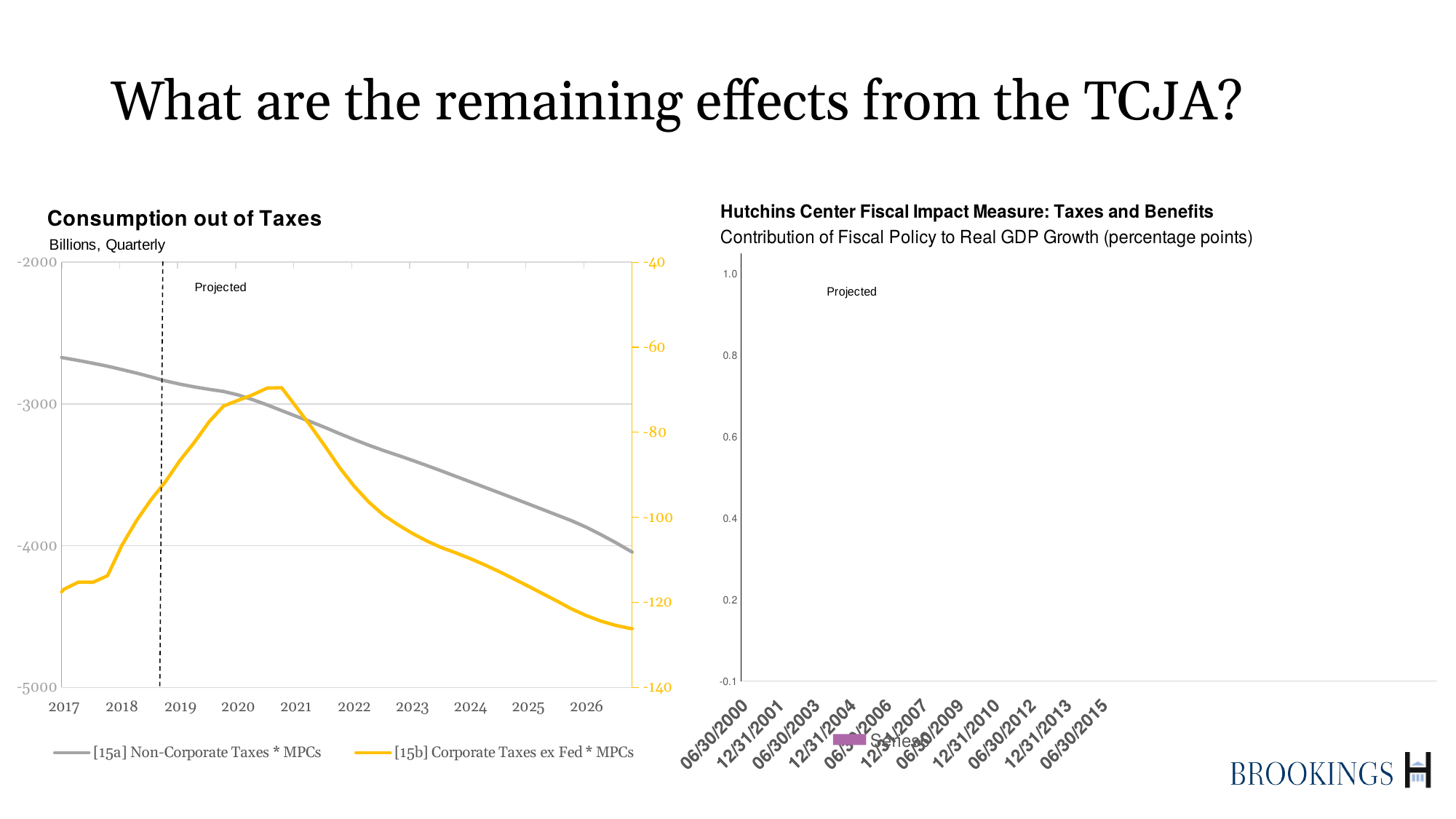

# What are the remaining effects from the TCJA?

### Chart: Consumption out of Taxes

| Category | [15a] | [15b] |
|---|---|---|
| 41729 | 0.0 | 0.0 |
| 41820 | 0.0 | 0.0 |
| 41912 | 0.0 | 0.0 |
| 42004 | 0.0 | 0.0 |
| 42094 | 0.0 | 0.0 |
| 42185 | 0.0 | 0.0 |
| 42277 | 0.0 | 0.0 |
| 42369 | 0.0 | 0.0 |
| 42460 | 0.0 | 0.0 |
| 42551 | 0.0 | 0.0 |
| 42643 | -2638.7999999999997 | 0.0 |
| 42735 | -2656.2419999999997 | -120.55000000000001 |
| 42825 | -2675.52 | -116.88799999999999 |
| 42916 | -2693.433 | -115.22000000000001 |
| 43008 | -2712.9719999999998 | -115.25714285714287 |
| 43100 | -2733.5819999999994 | -113.71500000000002 |
| 43190 | -2757.726 | -106.51111111111112 |
| 43281 | -2782.2839999999997 | -100.74799999999999 |
| 43373 | -2809.1241166944064 | -95.83378353674217 |
| 43465 | -2837.189471372711 | -91.56439801369497 |
| 43555 | -2860.3987861496094 | -86.56606063894952 |
| 43646 | -2879.8451291203087 | -82.28379845176202 |
| 43738 | -2896.6289545693007 | -77.5234605120652 |
| 43830 | -2911.481049891187 | -73.79902117091113 |
| 43921 | -2936.2981448190117 | -72.47438174869468 |
| 44012 | -2969.633163672339 | -71.18120070091923 |
| 44104 | -3006.3542340157155 | -69.60173919025098 |
| 44195 | -3046.605584528569 | -69.51221372416984 |
| 44285 | -3086.1630911193115 | -73.98584053148635 |
| 44377 | -3124.841413600094 | -78.51827576334773 |
| 44469 | -3165.940450457071 | -83.2907934660128 |
| 44560 | -3209.4260887946384 | -88.29405846821288 |
| 44650 | -3250.9486427470806 | -92.65957609062471 |
| 44742 | -3290.3876879213135 | -96.36560305621988 |
| 44834 | -3327.298902581293 | -99.38562415245056 |
| 44925 | -3361.543351475135 | -101.68822828490465 |
| 45015 | -3397.010562707873 | -103.74412955533734 |
| 45107 | -3433.723295874573 | -105.54349372431464 |
| 45199 | -3471.4327905908103 | -107.07585406482211 |
| 45290 | -3510.156772649682 | -108.33008853516911 |
| 45381 | -3548.8143736189904 | -109.69020206025071 |
| 45473 | -3587.40375252048 | -111.15973839645572 |
| 45565 | -3626.313270378764 | -112.74235119303012 |
| 45656 | -3665.547439552313 | -114.44180763263404 |
| 45746 | -3704.9431885832228 | -116.16921707148066 |
| 45838 | -3744.5025633271316 | -117.9263022380025 |
| 45930 | -3784.1755460895074 | -119.71488813523746 |
| 46021 | -3823.9627070566635 | -121.5369071940588 |
| 46111 | -3869.508018334237 | -123.08926934018842 |
| 46203 | -3921.0259117445225 | -124.36866542954317 |
| 46295 | -3976.1108777549694 | -125.37178135659133 |
| 46386 | -4034.8871045427622 | -126.09530082623996 |
| 46476 | -4094.5343151277775 | -126.43463783383373 |
| 46568 | -4155.077201904294 | -126.38965760170215 |
| 46660 | -4217.988780194756 | -125.96015918362271 |
| 46751 | -4283.347042224408 | -125.14587593491179 |
| 46842 | -4342.922225853312 | -124.25068106822678 |
| 46934 | -4396.520597921928 | -123.27316632511553 |
| 47026 | -4446.784493839289 | -122.21190812255402 |
| 47117 | -4493.595024487077 | -121.06546752855054 |
|  | None | None |
|  | None | None |
|  | None | None |
|  | None | None |
|  | None | None |
|  | None | None |
|  | None | None |
|  | None | None |
|  | None | None |
|  | None | None |
|  | None | None |
|  | None | None |
|  | None | None |
|  | None | None |
|  | None | None |
|  | None | None |
|  | None | None |
|  | None | None |
|  | None | None |
|  | None | None |
|  | None | None |
|  | None | None |
|  | None | None |
|  | None | None |
|  | None | None |
|  | None | None |
|  | None | None |
|  | None | None |
|  | None | None |
|  | None | None |
|  | None | None |
|  | None | None |
|  | None | None |
|  | None | None |
|  | None | None |
|  | None | None |
|  | None | None |
|  | None | None |
|  | None | None |
|  | None | None |
|  | None | None |
|  | None | None |
|  | None | None |
|  | None | None |
|  | None | None |
|  | None | None |
|  | None | None |
|  | None | None |
|  | None | None |
|  | None | None |
|  | None | None |
|  | None | None |
|  | None | None |
|  | None | None |
|  | None | None |
|  | None | None |
|  | None | None |
|  | None | None |
|  | None | None |
|  | None | None |
|  | None | None |
|  | None | None |
|  | None | None |
|  | None | None |
|  | None | None |
|  | None | None |
|  | None | None |
|  | None | None |
|  | None | None |
|  | None | None |
|  | None | None |
|  | None | None |
|  | None | None |
|  | None | None |
|  | None | None |
|  | None | None |
|  | None | None |
|  | None | None |
|  | None | None |
|  | None | None |
|  | None | None |
|  | None | None |
|  | None | None |
|  | None | None |
|  | None | None |
|  | None | None |
|  | None | None |
|  | None | None |
|  | None | None |
|  | None | None |
|  | None | None |
|  | None | None |
|  | None | None |
|  | None | None |
|  | None | None |
|  | None | None |
|  | None | None |
|  | None | None |
|  | None | None |
|  | None | None |
|  | None | None |
|  | None | None |
|  | None | None |
|  | None | None |
|  | None | None |
|  | None | None |
|  | None | None |
|  | None | None |
|  | None | None |
|  | None | None |
|  | None | None |
|  | None | None |
|  | None | None |
|  | None | None |
|  | None | None |
|  | None | None |
|  | None | None |
|  | None | None |
|  | None | None |
|  | None | None |
|  | None | None |
|  | None | None |
|  | None | None |
|  | None | None |
|  | None | None |
|  | None | None |
|  | None | None |
|  | None | None |
|  | None | None |
|  | None | None |
|  | None | None |
|  | None | None |
|  | None | None |
|  | None | None |
|  | None | None |
|  | None | None |
|  | None | None |
|  | None | None |
|  | None | None |
|  | None | None |
|  | None | None |
|  | None | None |
|  | None | None |
|  | None | None |
|  | None | None |

### Chart

| Category |  | projection |  |  |  |  |  |
|---|---|---|---|---|---|---|---|
| 36707 | None | None | -0.245719153038677 | None | None | None | None |
| 36799 | None | None | -0.028054817695546377 | None | None | None | None |
| 36891 | None | None | 0.0013129044306887498 | None | None | None | None |
| 36981 | None | None | 0.08860600164881462 | None | None | None | None |
| 37072 | None | None | 0.1517042958150481 | None | None | None | None |
| 37164 | None | None | 1.120366032036008 | None | None | None | None |
| 37256 | None | None | 1.1735711604627865 | None | None | None | None |
| 37346 | None | None | 1.1105195335473639 | None | None | None | None |
| 37437 | None | None | 1.6252218910512835 | None | None | None | None |
| 37529 | None | None | 1.3893888210610872 | None | None | None | None |
| 37621 | None | None | 1.1007628487818335 | None | None | None | None |
| 37711 | None | None | 1.1647537381136945 | None | None | None | None |
| 37802 | None | None | 1.0719044129793676 | None | None | None | None |
| 37894 | None | None | 0.9460221150314966 | None | None | None | None |
| 37986 | None | None | 0.6356514832126009 | None | None | None | None |
| 38077 | None | None | 0.322379309934041 | None | None | None | None |
| 38168 | None | None | 0.2579864894271486 | None | None | None | None |
| 38260 | None | None | -0.004891658948001819 | None | None | None | None |
| 38352 | 0.0 | None | 0.013592390551499106 | None | None | None | None |
| 38442 | None | None | -0.4730191143136073 | None | None | None | None |
| 38533 | None | None | -0.44467153147329685 | None | None | None | None |
| 38625 | None | None | -0.40458288413235255 | None | None | None | None |
| 38717 | None | None | -0.4976562520134906 | None | None | None | None |
| 38807 | None | None | -0.5350159368462902 | None | None | None | None |
| 38898 | None | None | -0.6027280948080774 | None | None | None | None |
| 38990 | None | None | -0.30611078222078414 | None | None | None | None |
| 39082 | None | None | -0.40265757392049534 | None | None | None | None |
| 39172 | None | None | -0.2973041920818431 | None | None | None | None |
| 39263 | None | None | -0.35697935741053566 | None | None | None | None |
| 39355 | None | None | -0.09802935227144062 | None | None | None | None |
| 39447 | None | None | 0.08232796952311784 | None | None | None | None |
| 39538 | None | None | 0.024699587700016748 | None | None | None | None |
| 39629 | None | None | 2.130815057669435 | None | None | None | None |
| 39721 | None | None | 0.8986222027190481 | None | None | None | None |
| 39813 | None | None | 0.7923547669319301 | None | None | None | None |
| 39903 | None | None | 2.476884572734646 | None | None | None | None |
| 39994 | None | None | 1.5243681331273318 | None | None | None | None |
| 40086 | None | None | 2.5072157520776233 | None | None | None | None |
| 40178 | None | None | 2.3083602694197443 | None | None | None | None |
| 40268 | None | None | 2.215646157938156 | None | None | None | None |
| 40359 | None | None | 1.3525917708260715 | None | None | None | None |
| 40451 | None | None | 1.3046723390846113 | None | None | None | None |
| 40543 | None | None | 1.063124343191186 | None | None | None | None |
| 40633 | None | None | -0.23960999154171936 | None | None | None | None |
| 40724 | None | None | -0.4411355072739635 | None | None | None | None |
| 40816 | None | None | -0.5889576754598981 | None | None | None | None |
| 40908 | None | None | -0.6135882959362503 | None | None | None | None |
| 40999 | None | None | -0.7263680963301272 | None | None | None | None |
| 41090 | None | None | -0.5666655022807537 | None | None | None | None |
| 41182 | None | None | -0.44352518716112305 | None | None | None | None |
| 41274 | None | None | -0.5490734554903666 | None | None | None | None |
| 41364 | None | None | -0.8779874250821099 | None | None | None | None |
| 41455 | None | None | -0.8770087242174984 | None | None | None | None |
| 41547 | None | None | -0.43016793139424275 | None | None | None | None |
| 41639 | None | None | -0.5149397843351382 | None | None | None | None |
| 41729 | None | None | -0.6823908477440641 | None | None | None | None |
| 41820 | None | None | -0.43797925718670305 | None | None | None | None |
| 41912 | None | None | -0.31497678089017467 | None | None | None | None |
| 42004 | None | None | -0.20447877007936174 | None | None | None | None |
| 42094 | None | None | -0.010764673367708836 | None | None | None | None |
| 42185 | None | None | -0.030547575688846692 | None | None | None | None |
| 42277 | None | None | -0.06662774276037159 | None | None | None | None |
| 42369 | None | None | -0.018405712309459414 | None | None | None | None |
| 42460 | None | None | 0.07096018386687844 | None | None | None | None |